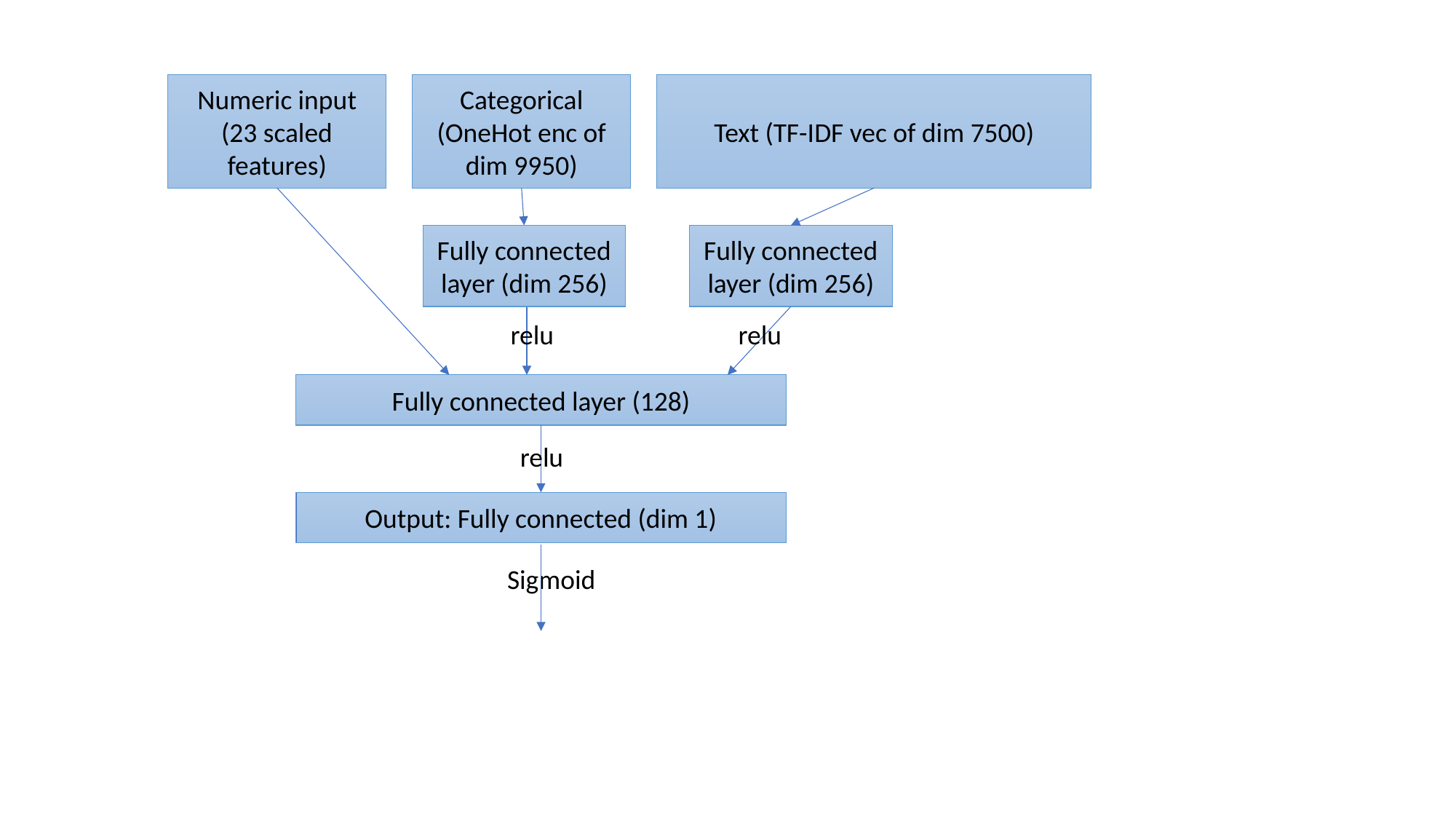

Numeric input (23 scaled features)
Categorical (OneHot enc of dim 9950)
Text (TF-IDF vec of dim 7500)
Fully connected layer (dim 256)
Fully connected layer (dim 256)
relu
relu
Fully connected layer (128)
relu
Output: Fully connected (dim 1)
Sigmoid